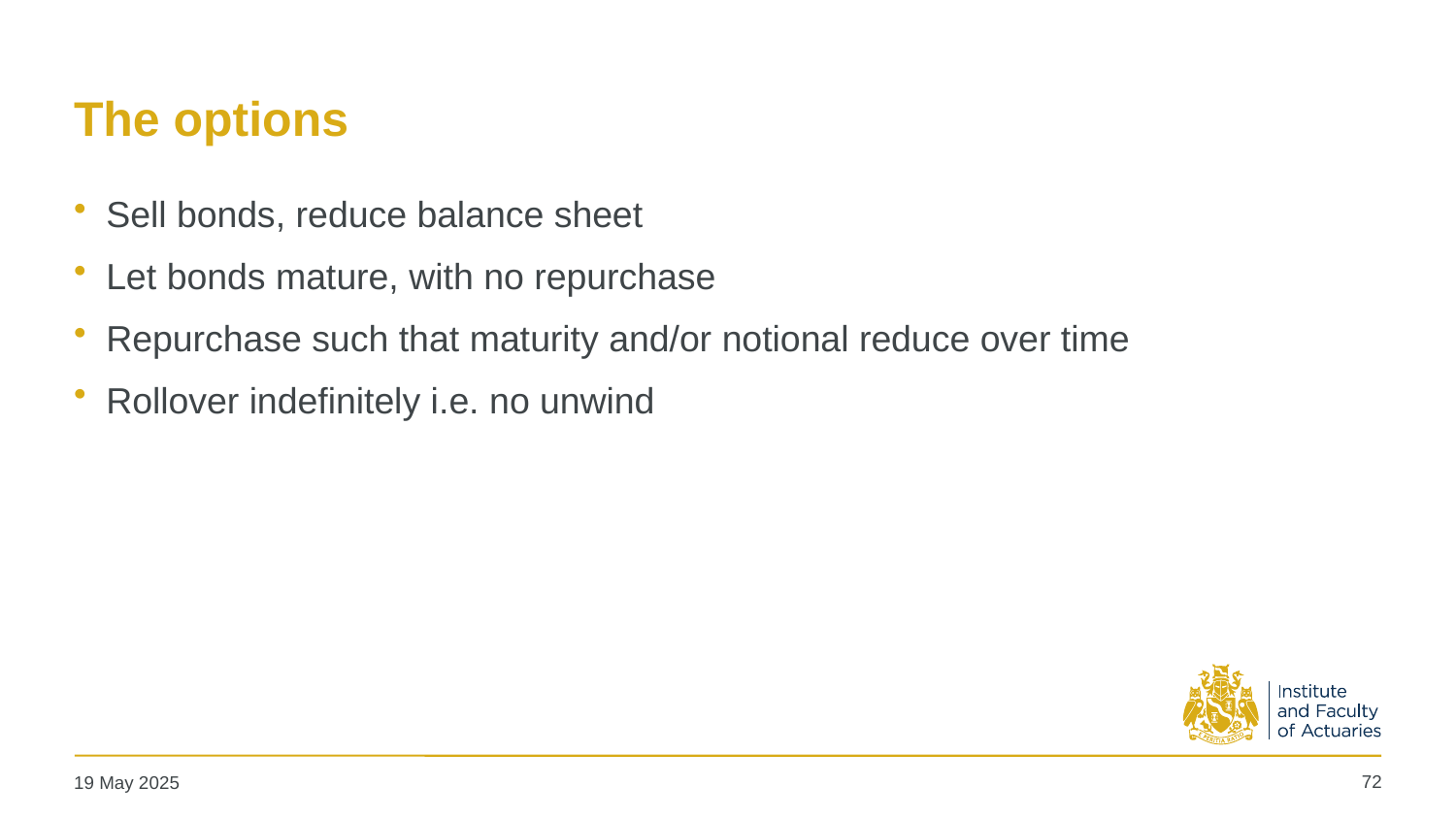

# The options
Sell bonds, reduce balance sheet
Let bonds mature, with no repurchase
Repurchase such that maturity and/or notional reduce over time
Rollover indefinitely i.e. no unwind

72
19 May 2025